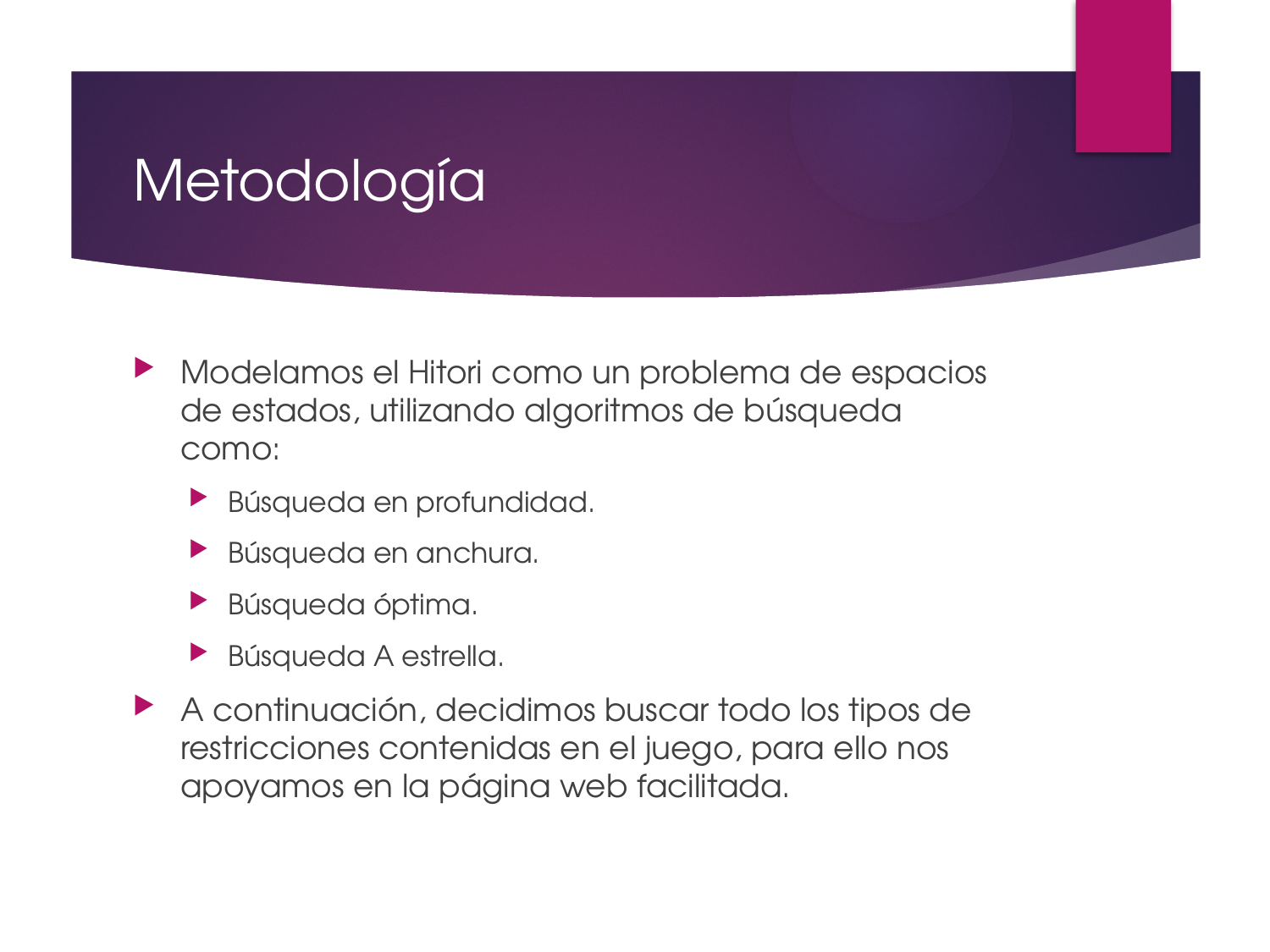

# Metodología
Modelamos el Hitori como un problema de espacios de estados, utilizando algoritmos de búsqueda como:
Búsqueda en profundidad.
Búsqueda en anchura.
Búsqueda óptima.
Búsqueda A estrella.
A continuación, decidimos buscar todo los tipos de restricciones contenidas en el juego, para ello nos apoyamos en la página web facilitada.